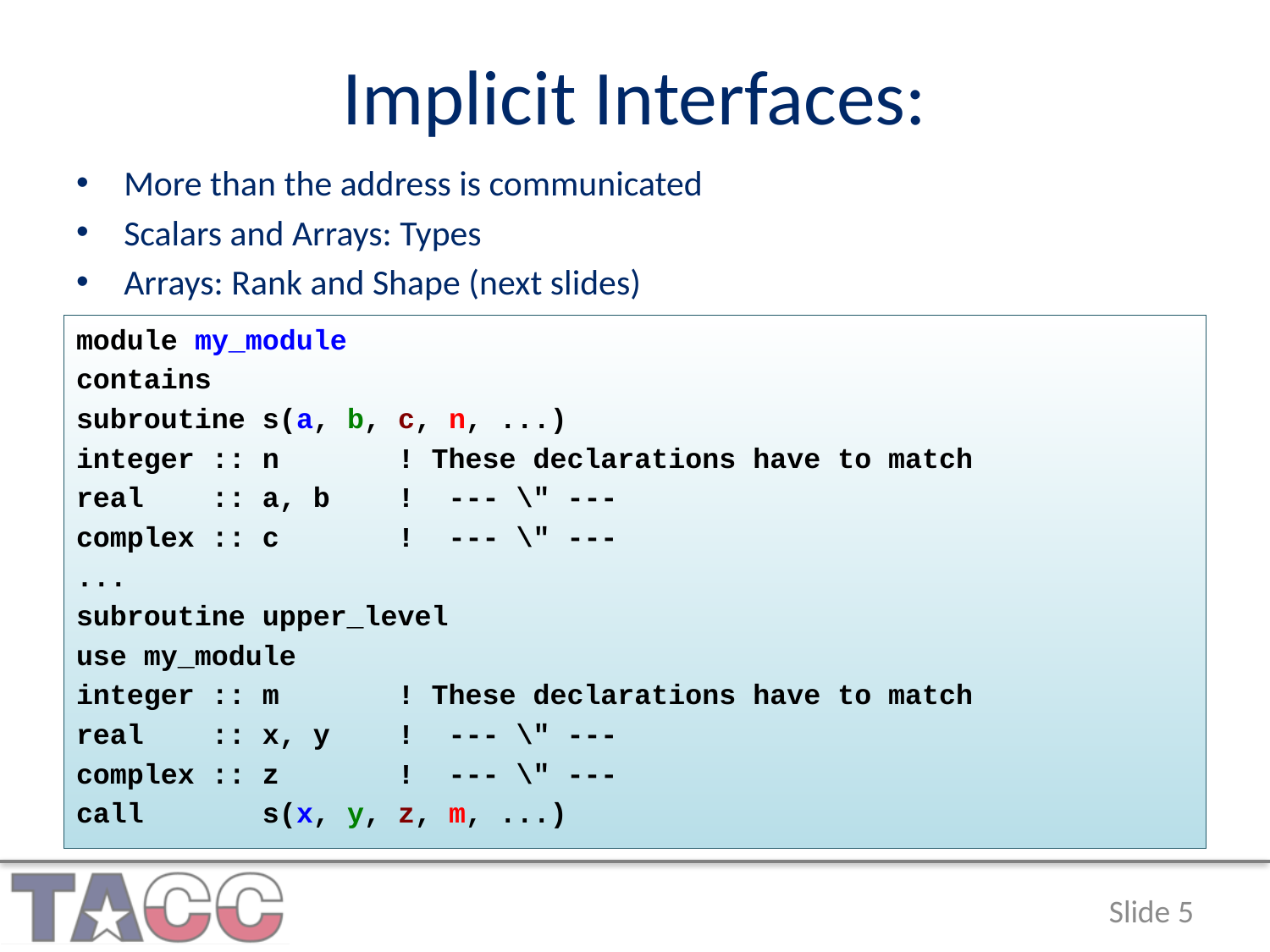

# Implicit Interfaces:
More than the address is communicated
Scalars and Arrays: Types
Arrays: Rank and Shape (next slides)
module my_module
contains
subroutine s(a, b, c, n, ...)
integer :: n       ! These declarations have to match
real    :: a, b    !  --- \" ---
complex :: c       !  --- \" ---
...
subroutine upper_level
use my_module
integer :: m       ! These declarations have to match
real    :: x, y    !  --- \" ---
complex :: z       !  --- \" ---
call       s(x, y, z, m, ...)